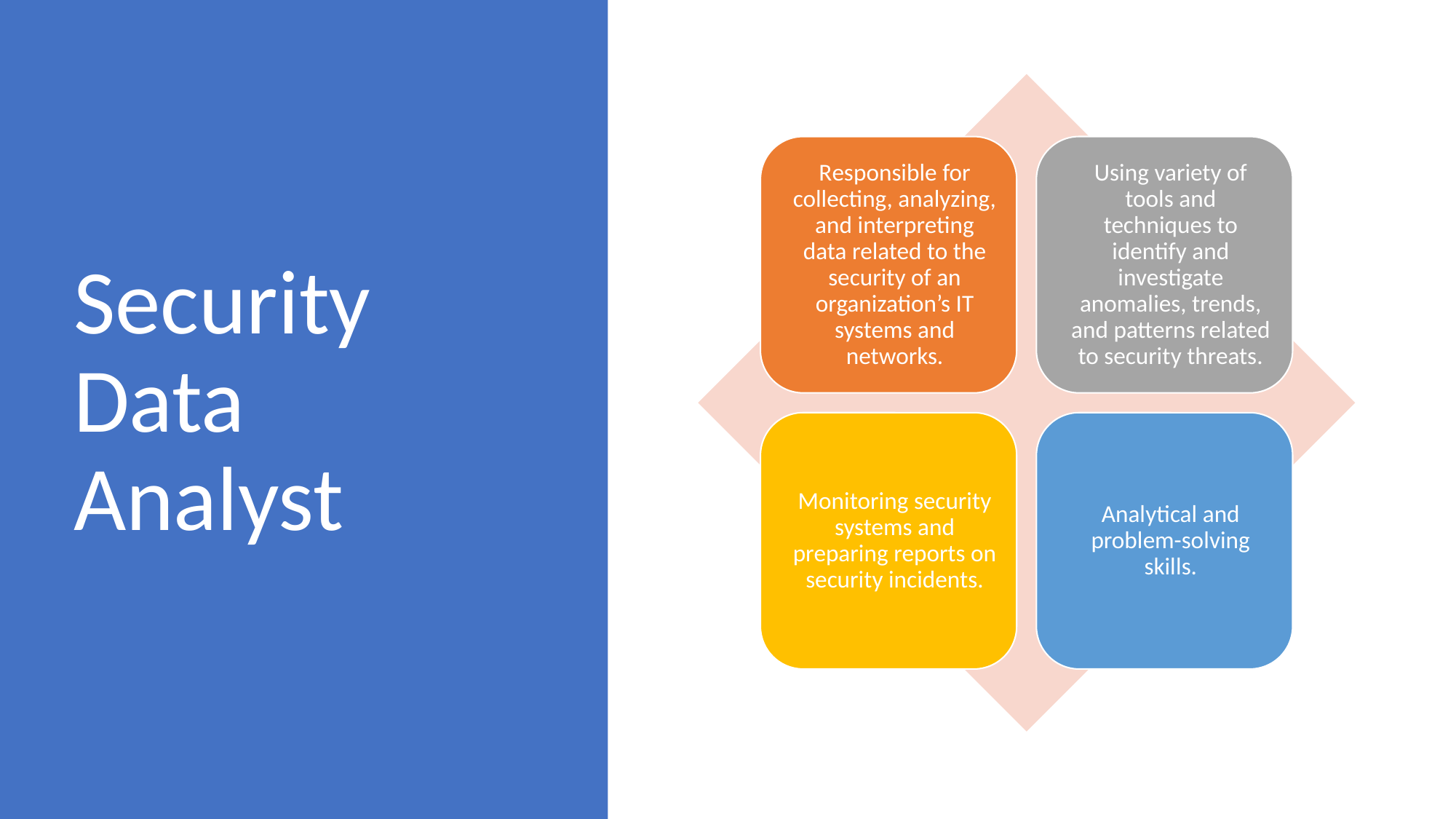

# Security Data Analyst
Responsible for collecting, analyzing, and interpreting data related to the security of an organization’s IT systems and networks.
Using variety of tools and techniques to identify and investigate anomalies, trends, and patterns related to security threats.
Monitoring security systems and preparing reports on security incidents.
Analytical and problem-solving skills.